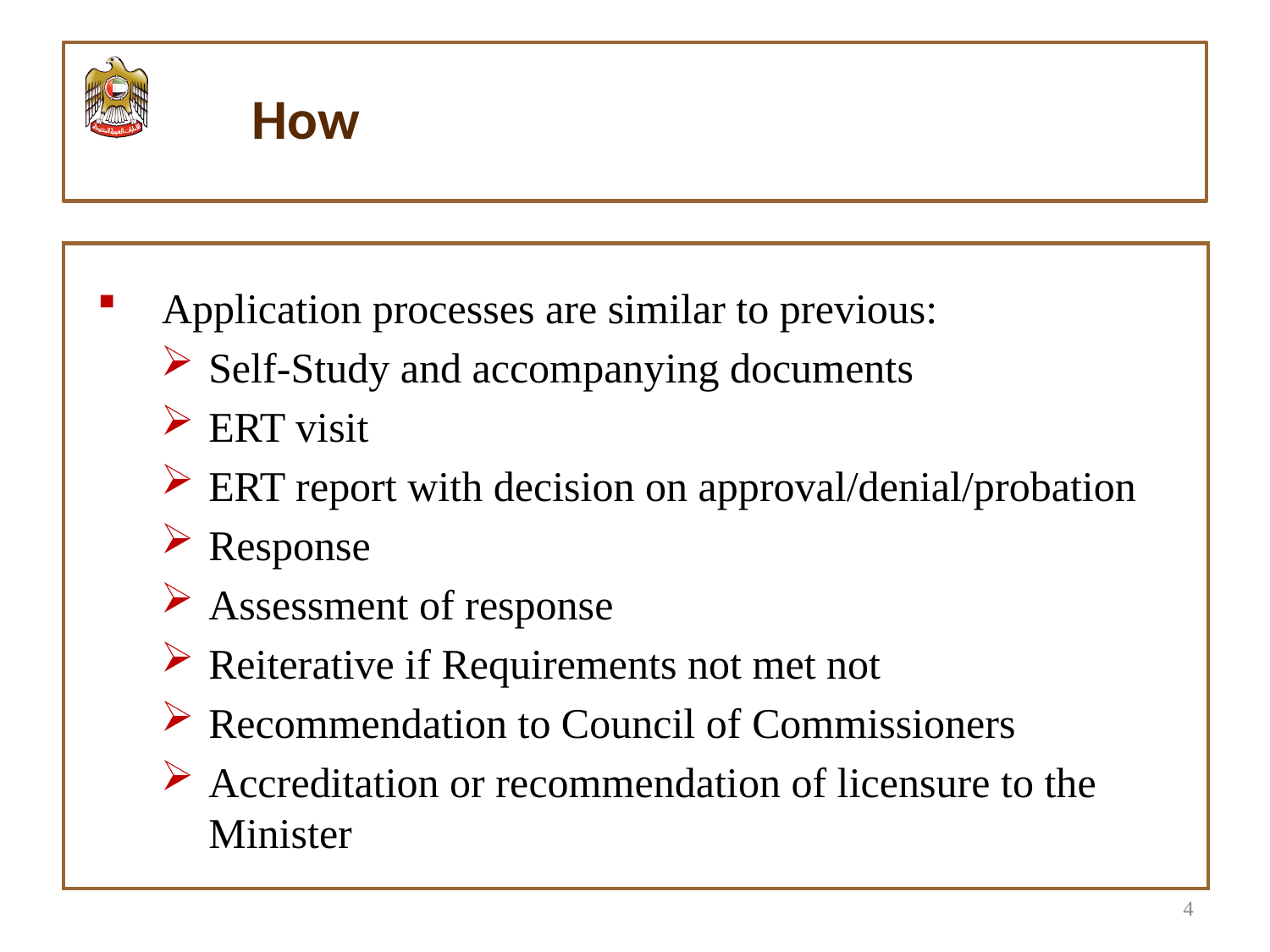

#
How
|  |
| --- |
Application processes are similar to previous:
Self-Study and accompanying documents
ERT visit
ERT report with decision on approval/denial/probation
Response
Assessment of response
Reiterative if Requirements not met not
Recommendation to Council of Commissioners
Accreditation or recommendation of licensure to the  Minister

4